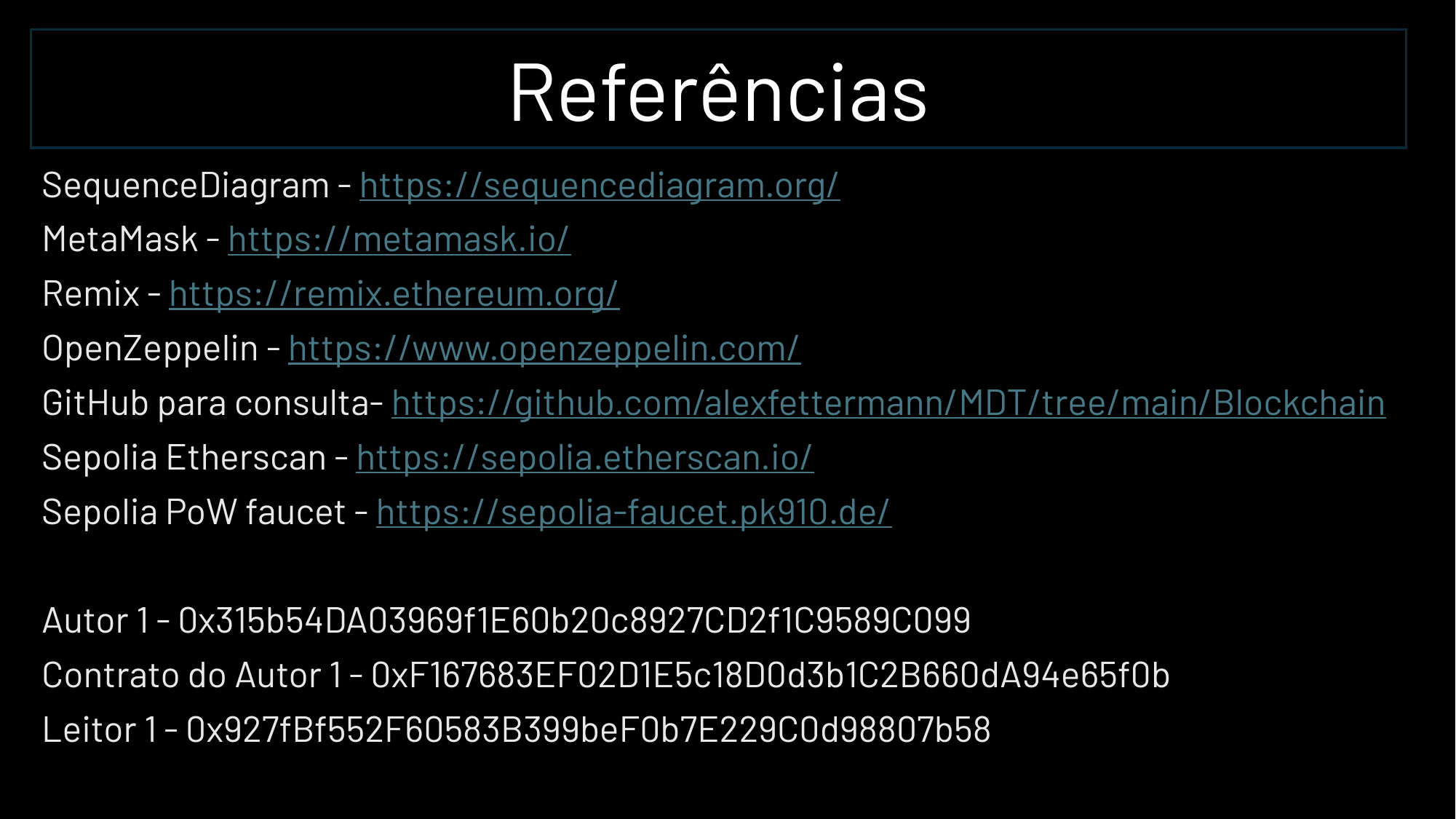

Referências
SequenceDiagram - https://sequencediagram.org/
MetaMask - https://metamask.io/
Remix - https://remix.ethereum.org/
OpenZeppelin - https://www.openzeppelin.com/
GitHub para consulta- https://github.com/alexfettermann/MDT/tree/main/Blockchain
Sepolia Etherscan - https://sepolia.etherscan.io/
Sepolia PoW faucet - https://sepolia-faucet.pk910.de/

Autor 1 - 0x315b54DA03969f1E60b20c8927CD2f1C9589C099
Contrato do Autor 1 - 0xF167683EF02D1E5c18D0d3b1C2B660dA94e65f0b
Leitor 1 - 0x927fBf552F60583B399beF0b7E229C0d98807b58